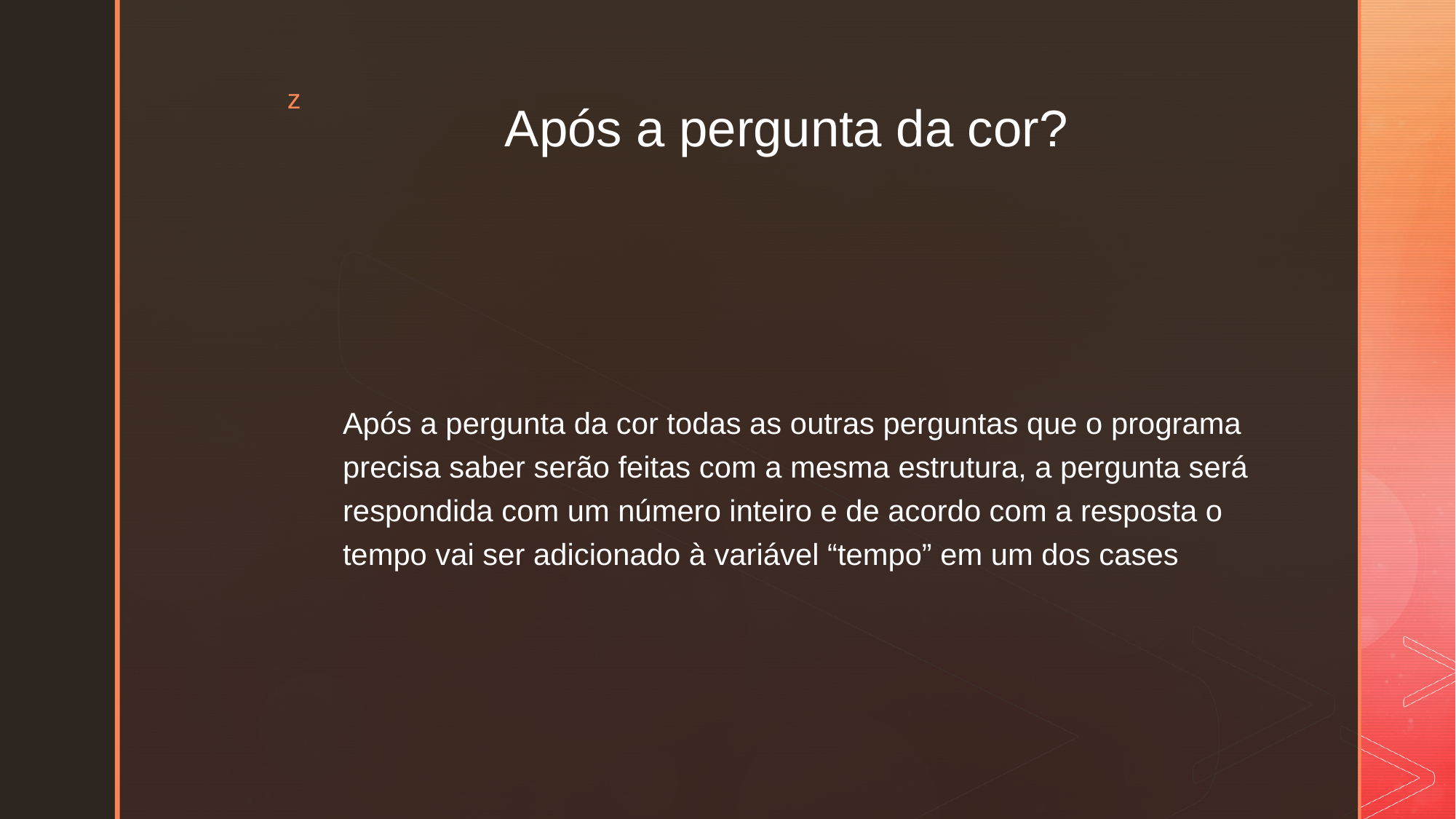

# Após a pergunta da cor?
Após a pergunta da cor todas as outras perguntas que o programa precisa saber serão feitas com a mesma estrutura, a pergunta será respondida com um número inteiro e de acordo com a resposta o tempo vai ser adicionado à variável “tempo” em um dos cases